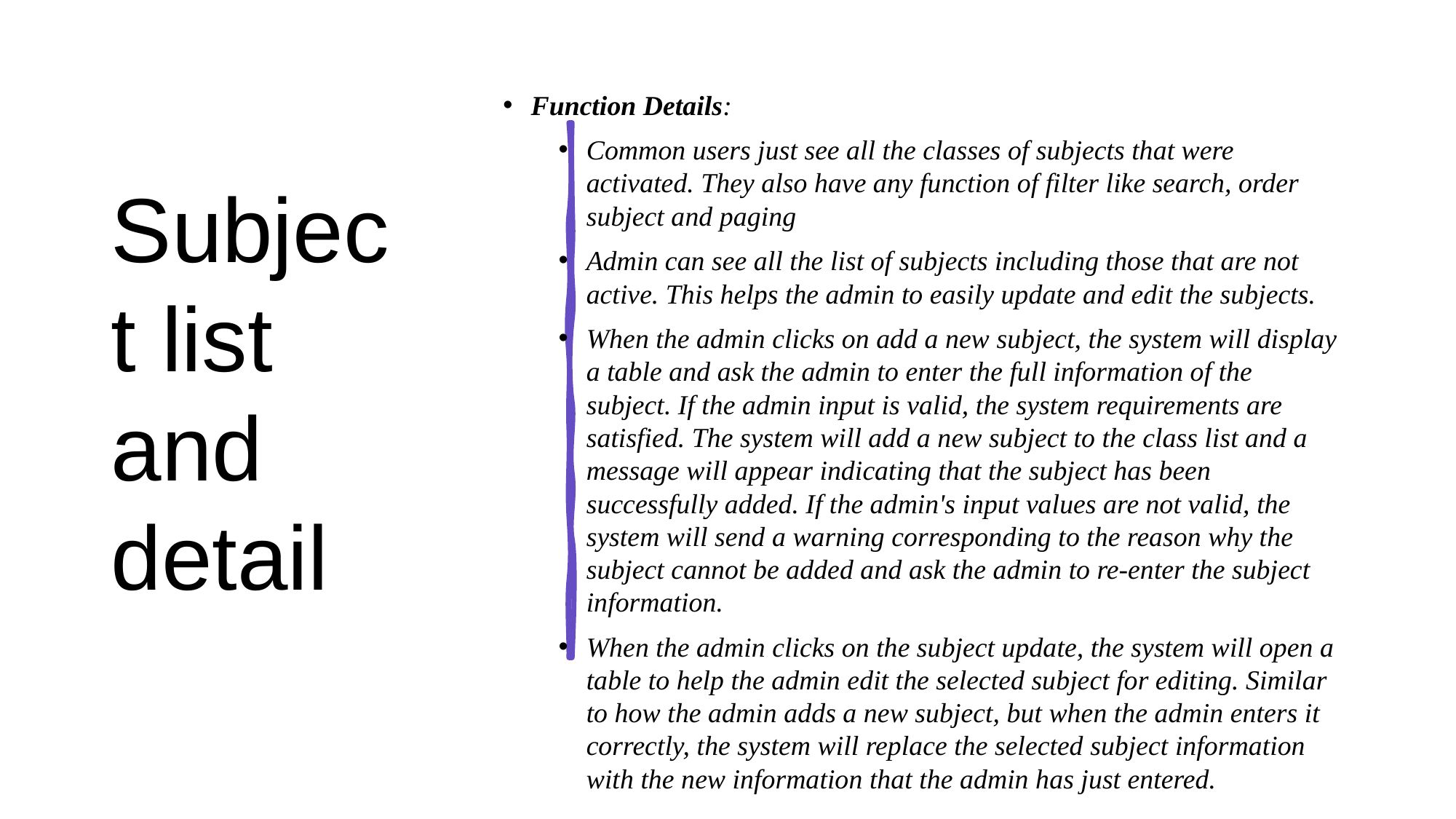

# Subject list and detail
Function Details:
Common users just see all the classes of subjects that were activated. They also have any function of filter like search, order subject and paging
Admin can see all the list of subjects including those that are not active. This helps the admin to easily update and edit the subjects.
When the admin clicks on add a new subject, the system will display a table and ask the admin to enter the full information of the subject. If the admin input is valid, the system requirements are satisfied. The system will add a new subject to the class list and a message will appear indicating that the subject has been successfully added. If the admin's input values are not valid, the system will send a warning corresponding to the reason why the subject cannot be added and ask the admin to re-enter the subject information.
When the admin clicks on the subject update, the system will open a table to help the admin edit the selected subject for editing. Similar to how the admin adds a new subject, but when the admin enters it correctly, the system will replace the selected subject information with the new information that the admin has just entered.